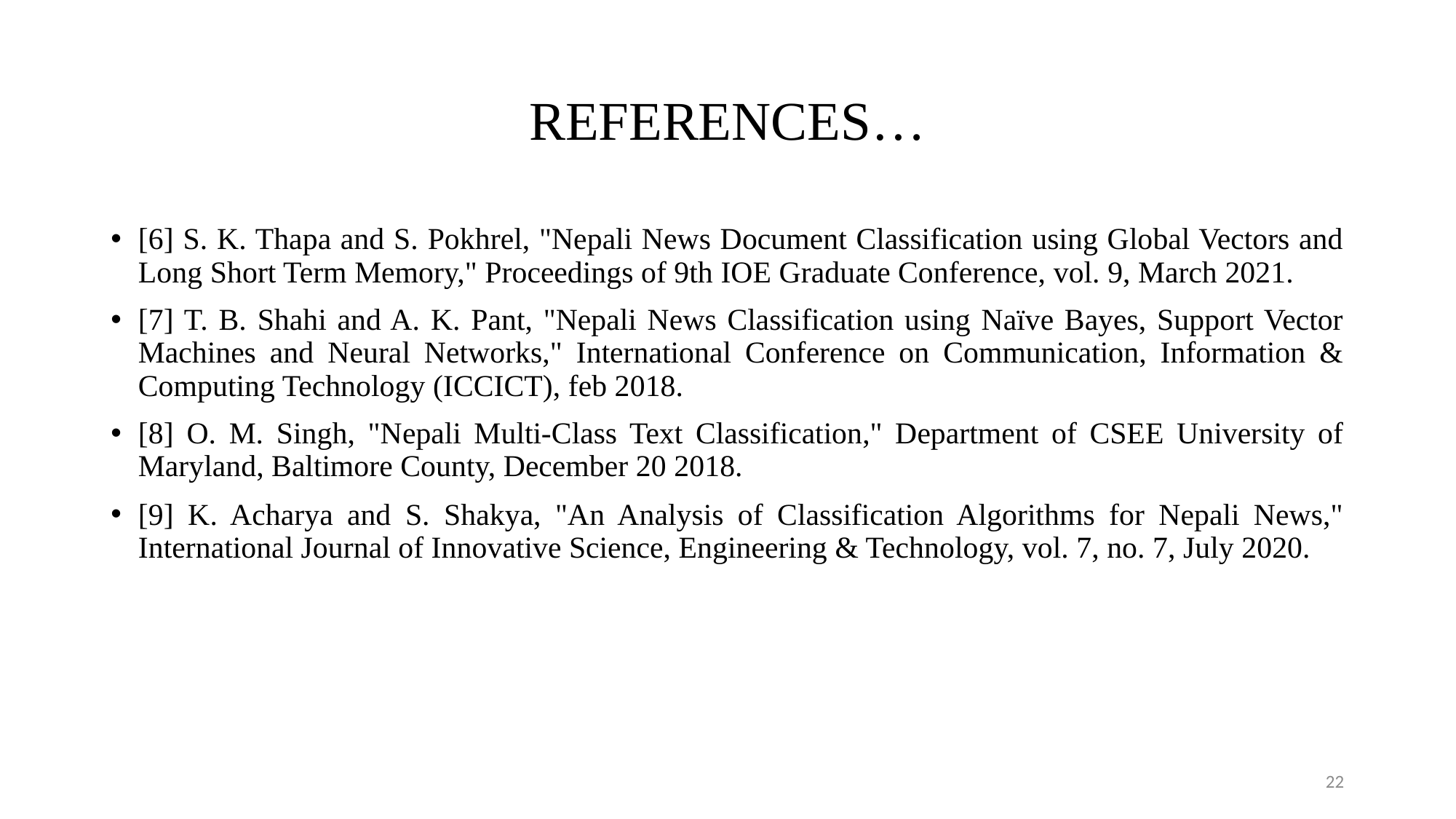

# REFERENCES…
[6] S. K. Thapa and S. Pokhrel, "Nepali News Document Classification using Global Vectors and Long Short Term Memory," Proceedings of 9th IOE Graduate Conference, vol. 9, March 2021.
[7] T. B. Shahi and A. K. Pant, "Nepali News Classification using Naïve Bayes, Support Vector Machines and Neural Networks," International Conference on Communication, Information & Computing Technology (ICCICT), feb 2018.
[8] O. M. Singh, "Nepali Multi-Class Text Classification," Department of CSEE University of Maryland, Baltimore County, December 20 2018.
[9] K. Acharya and S. Shakya, "An Analysis of Classification Algorithms for Nepali News," International Journal of Innovative Science, Engineering & Technology, vol. 7, no. 7, July 2020.

22